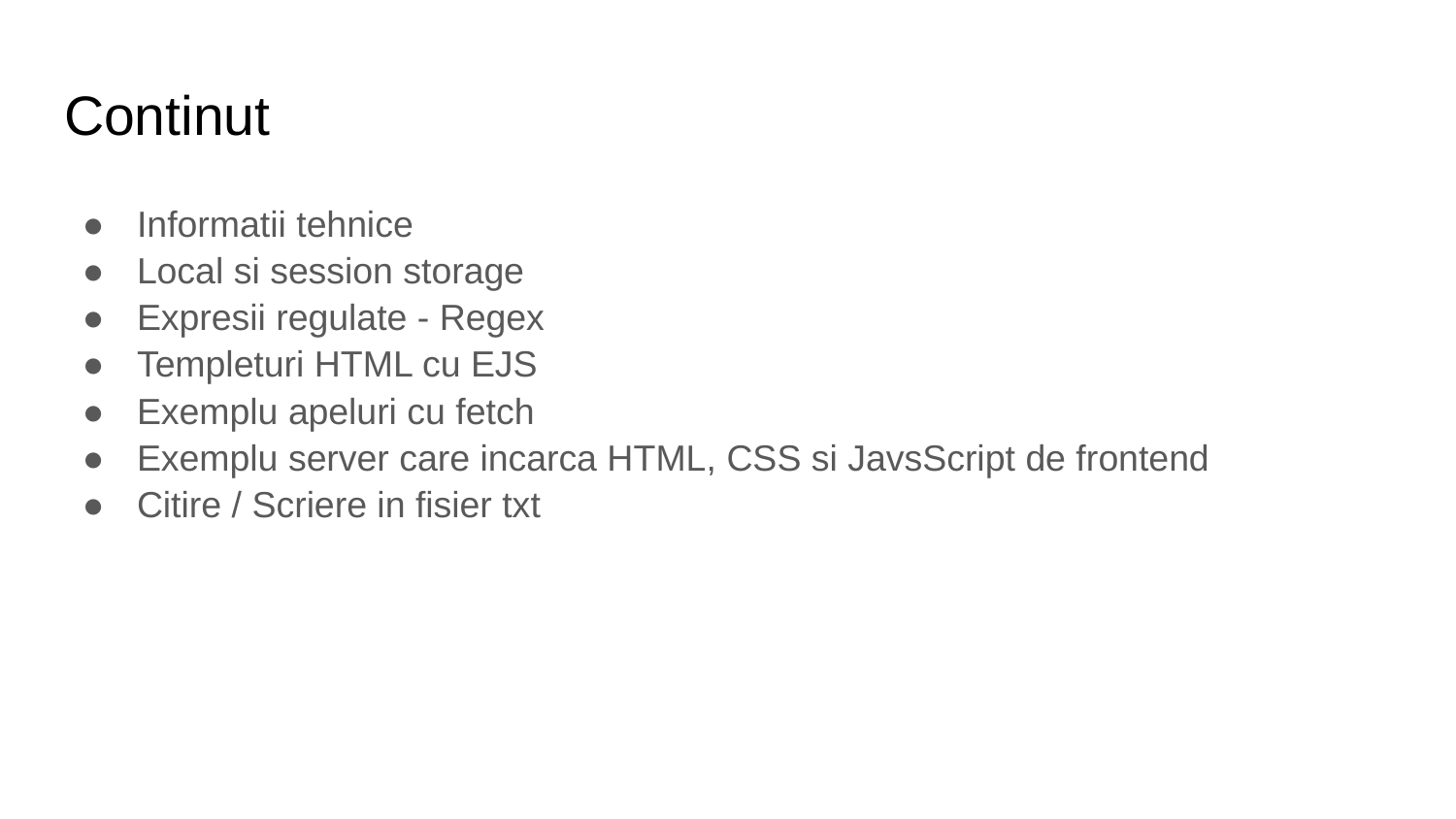

# Continut
Informatii tehnice
Local si session storage
Expresii regulate - Regex
Templeturi HTML cu EJS
Exemplu apeluri cu fetch
Exemplu server care incarca HTML, CSS si JavsScript de frontend
Citire / Scriere in fisier txt